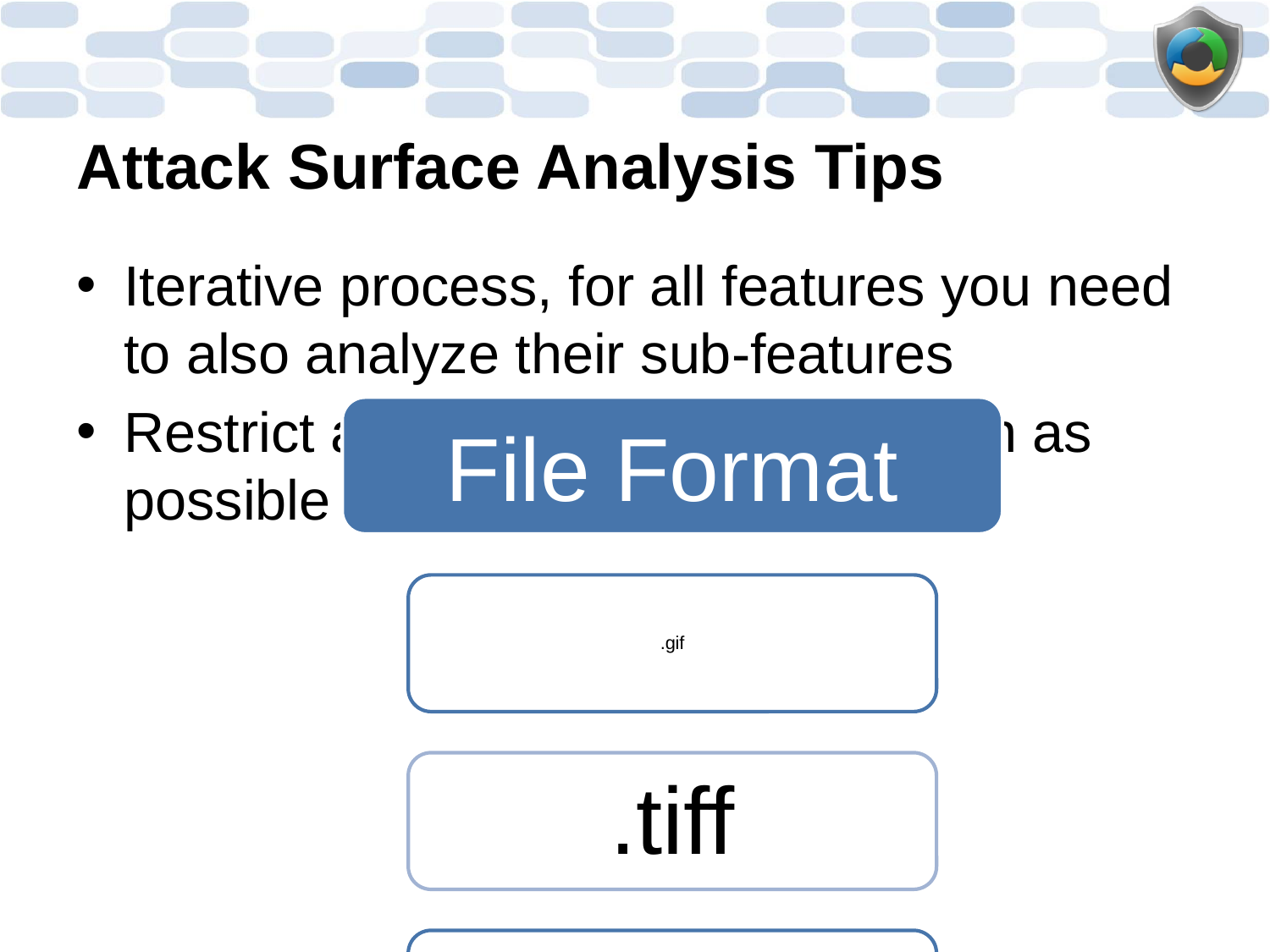

# Attack Surface Analysis Tips
Iterative process, for all features you need to also analyze their sub-features
Restrict access to features as much as possible

File Format
.gif
.tiff